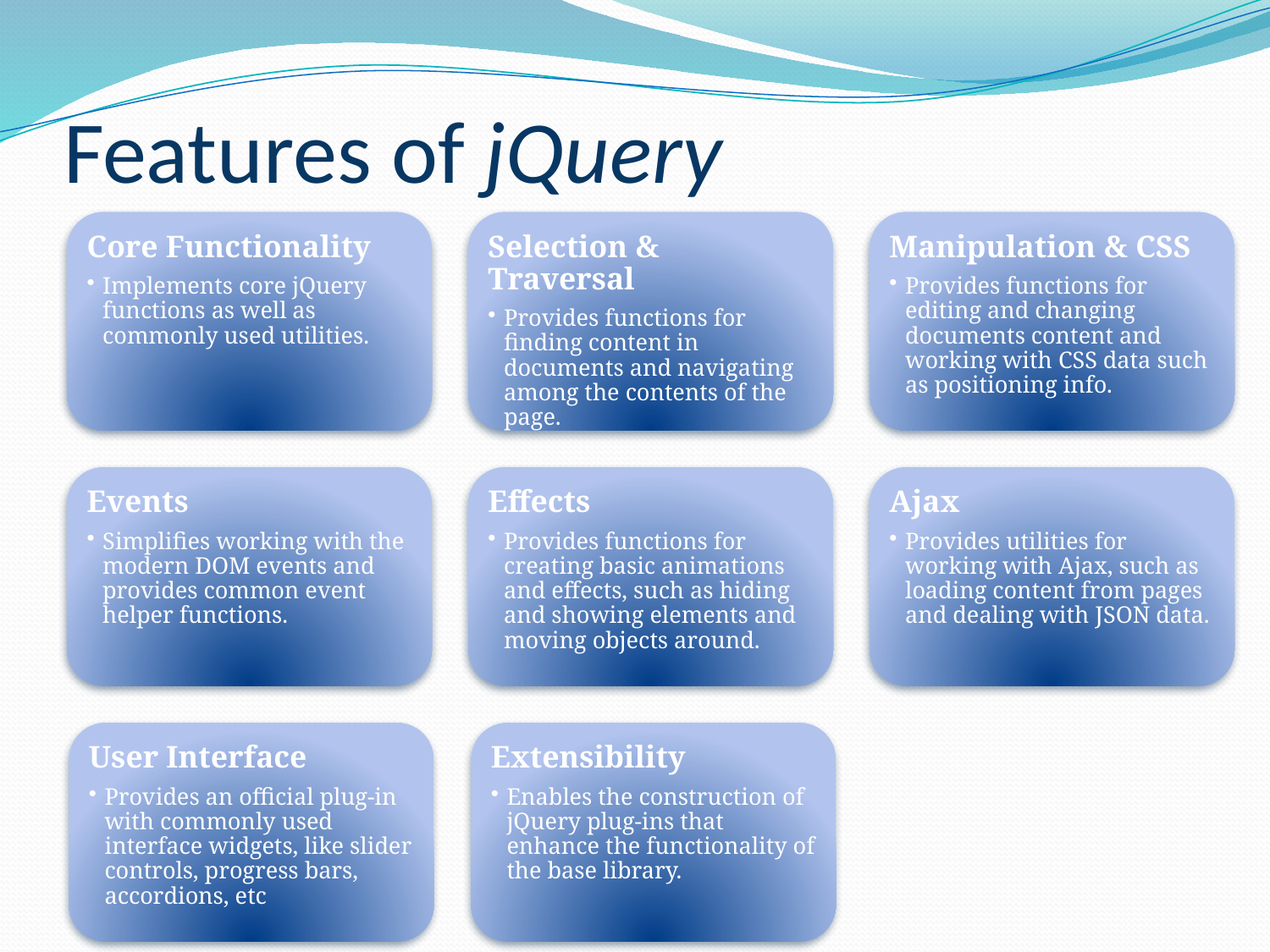

# Features of jQuery
Core Functionality
Implements core jQuery functions as well as commonly used utilities.
Selection & Traversal
Provides functions for finding content in documents and navigating among the contents of the page.
Manipulation & CSS
Provides functions for editing and changing documents content and working with CSS data such as positioning info.
Events
Simplifies working with the modern DOM events and provides common event helper functions.
Effects
Provides functions for creating basic animations and effects, such as hiding and showing elements and moving objects around.
Ajax
Provides utilities for working with Ajax, such as loading content from pages and dealing with JSON data.
User Interface
Provides an official plug-in with commonly used interface widgets, like slider controls, progress bars, accordions, etc
Extensibility
Enables the construction of jQuery plug-ins that enhance the functionality of the base library.